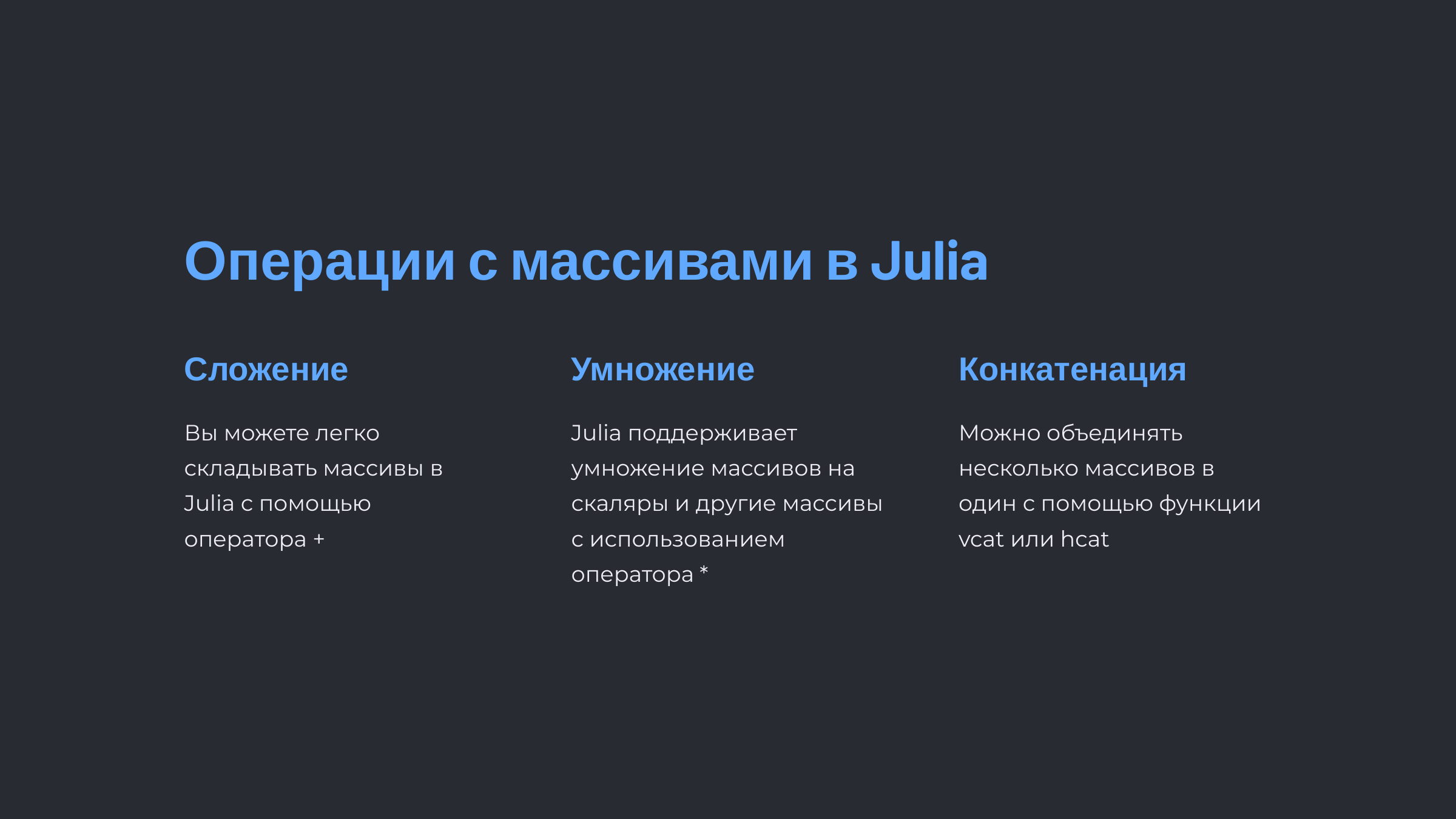

Операции с массивами в Julia
Сложение
Умножение
Конкатенация
Вы можете легко складывать массивы в Julia с помощью оператора +
Julia поддерживает умножение массивов на скаляры и другие массивы с использованием оператора *
Можно объединять несколько массивов в один с помощью функции vcat или hcat